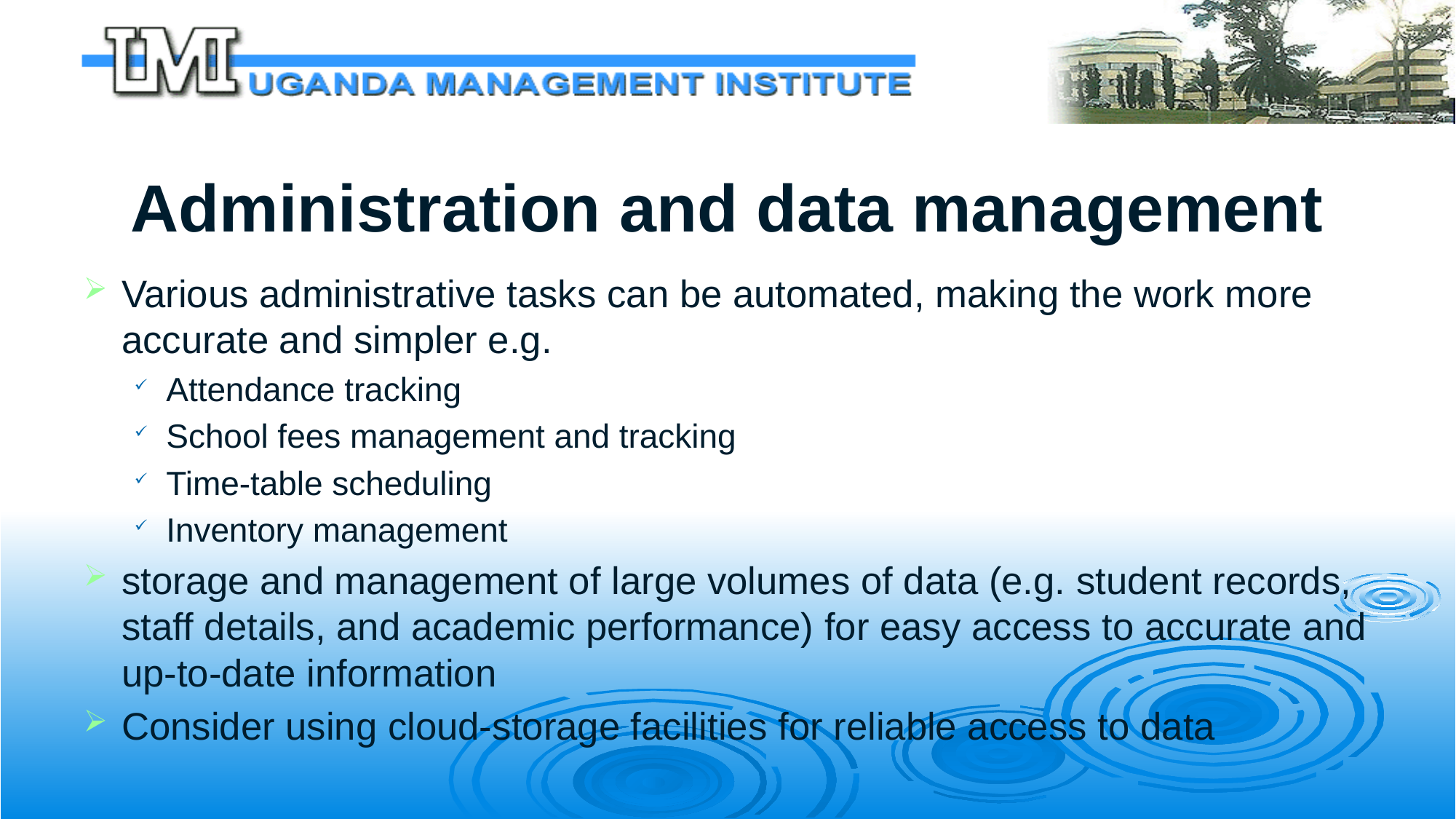

# Administration and data management
Various administrative tasks can be automated, making the work more accurate and simpler e.g.
Attendance tracking
School fees management and tracking
Time-table scheduling
Inventory management
storage and management of large volumes of data (e.g. student records, staff details, and academic performance) for easy access to accurate and up-to-date information
Consider using cloud-storage facilities for reliable access to data